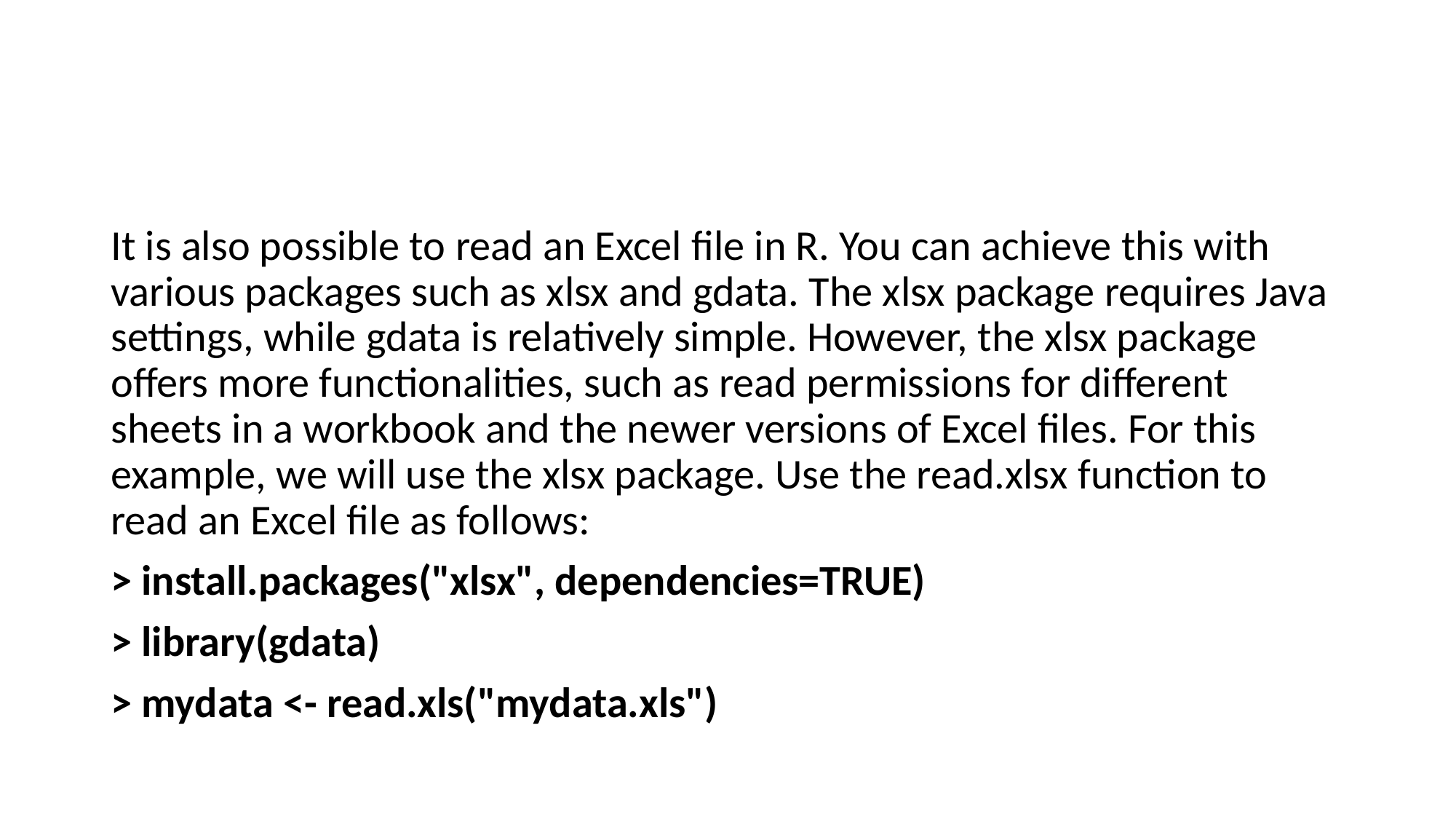

#
It is also possible to read an Excel file in R. You can achieve this with various packages such as xlsx and gdata. The xlsx package requires Java settings, while gdata is relatively simple. However, the xlsx package offers more functionalities, such as read permissions for different sheets in a workbook and the newer versions of Excel files. For this example, we will use the xlsx package. Use the read.xlsx function to read an Excel file as follows:
> install.packages("xlsx", dependencies=TRUE)
> library(gdata)
> mydata <- read.xls("mydata.xls")